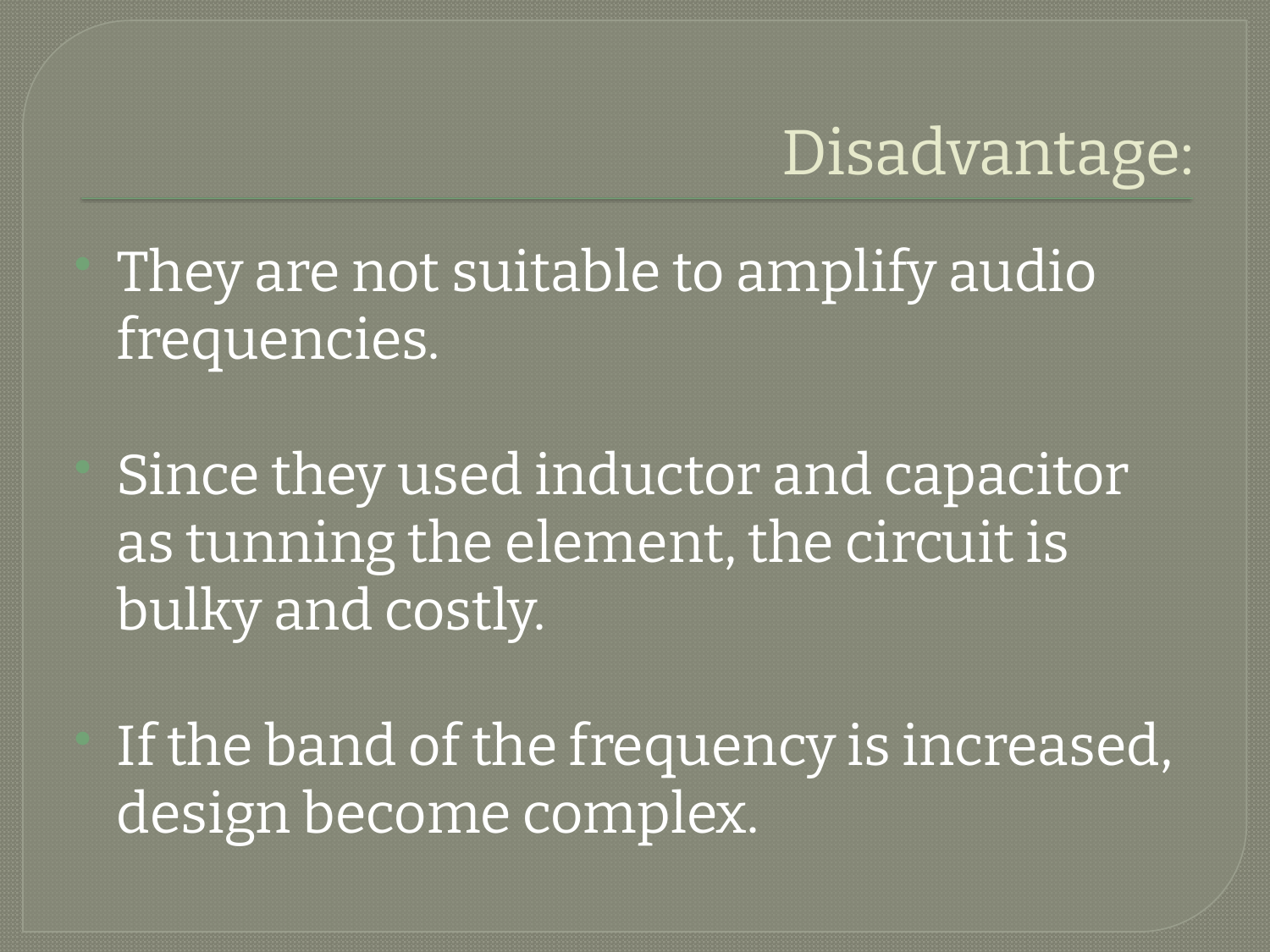

# Disadvantage:
They are not suitable to amplify audio frequencies.

Since they used inductor and capacitor as tunning the element, the circuit is bulky and costly.

If the band of the frequency is increased, design become complex.